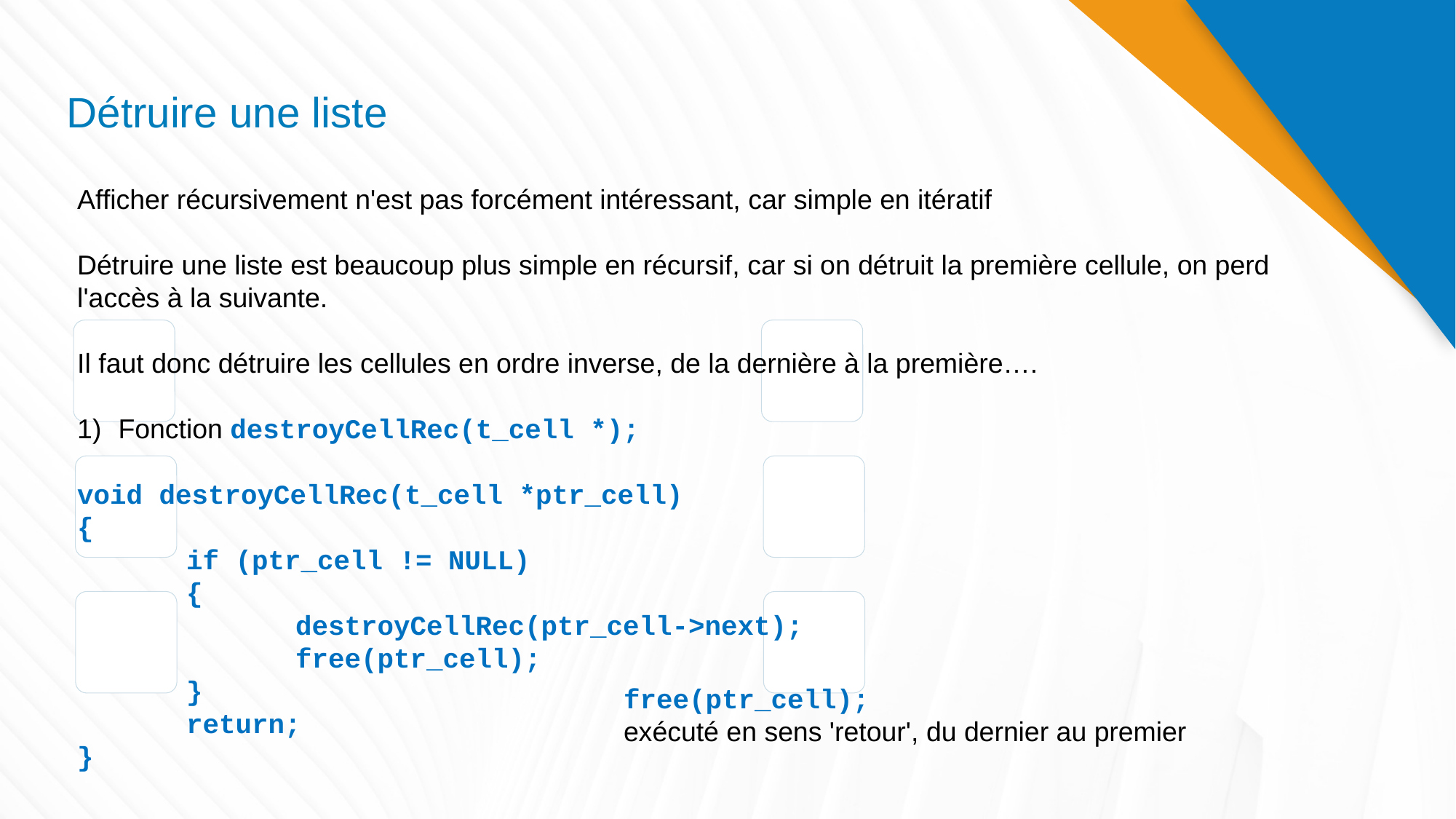

# Détruire une liste
Afficher récursivement n'est pas forcément intéressant, car simple en itératif

Détruire une liste est beaucoup plus simple en récursif, car si on détruit la première cellule, on perd l'accès à la suivante.

Il faut donc détruire les cellules en ordre inverse, de la dernière à la première….

Fonction destroyCellRec(t_cell *);

void destroyCellRec(t_cell *ptr_cell)
{
	if (ptr_cell != NULL)
	{
		destroyCellRec(ptr_cell->next);
		free(ptr_cell);
	}
	return;
}

free(ptr_cell);
exécuté en sens 'retour', du dernier au premier